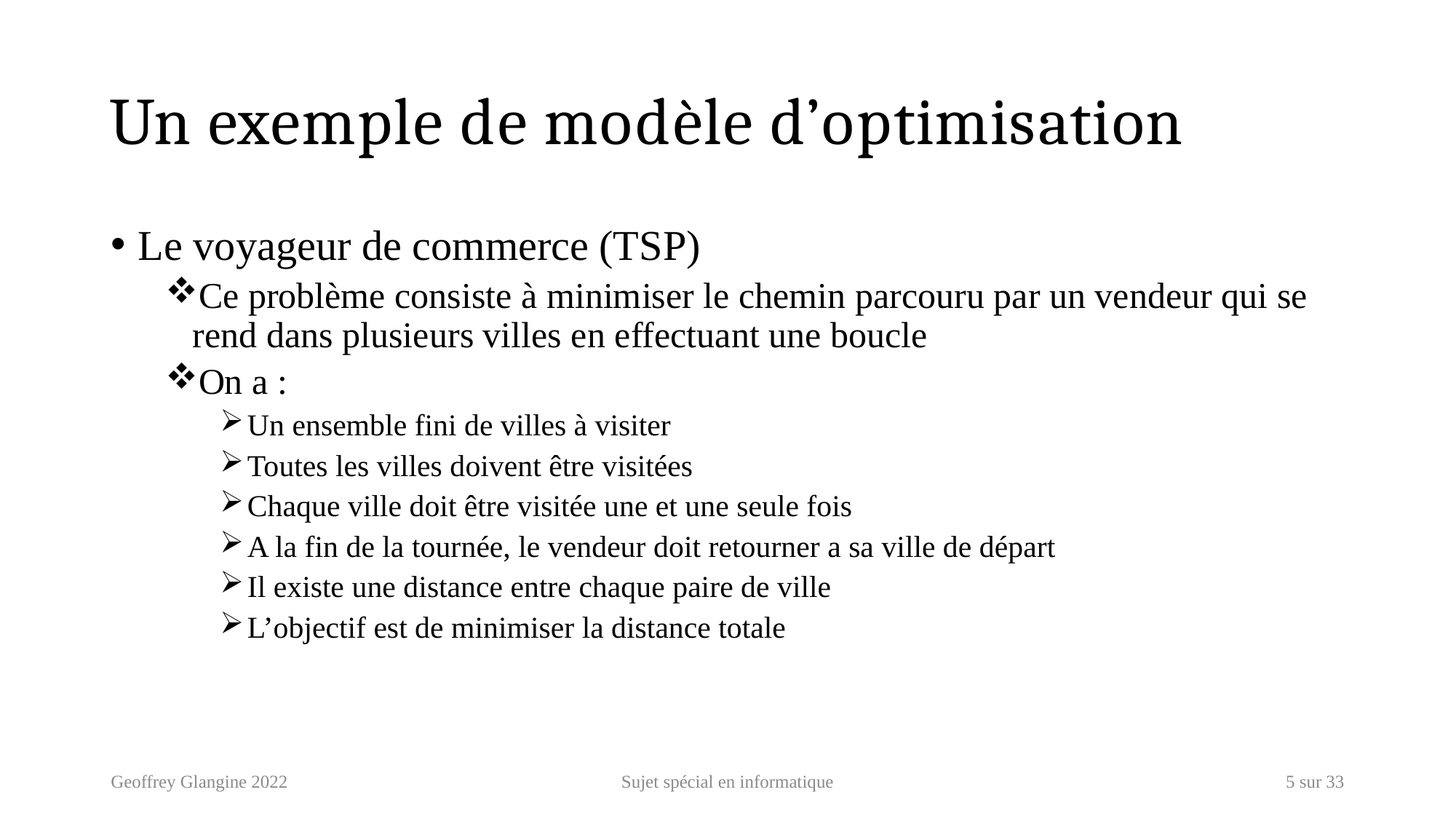

# Un exemple de modèle d’optimisation
Le voyageur de commerce (TSP)
Ce problème consiste à minimiser le chemin parcouru par un vendeur qui se rend dans plusieurs villes en effectuant une boucle
On a :
Un ensemble fini de villes à visiter
Toutes les villes doivent être visitées
Chaque ville doit être visitée une et une seule fois
A la fin de la tournée, le vendeur doit retourner a sa ville de départ
Il existe une distance entre chaque paire de ville
L’objectif est de minimiser la distance totale
Geoffrey Glangine 2022
Sujet spécial en informatique
5 sur 33